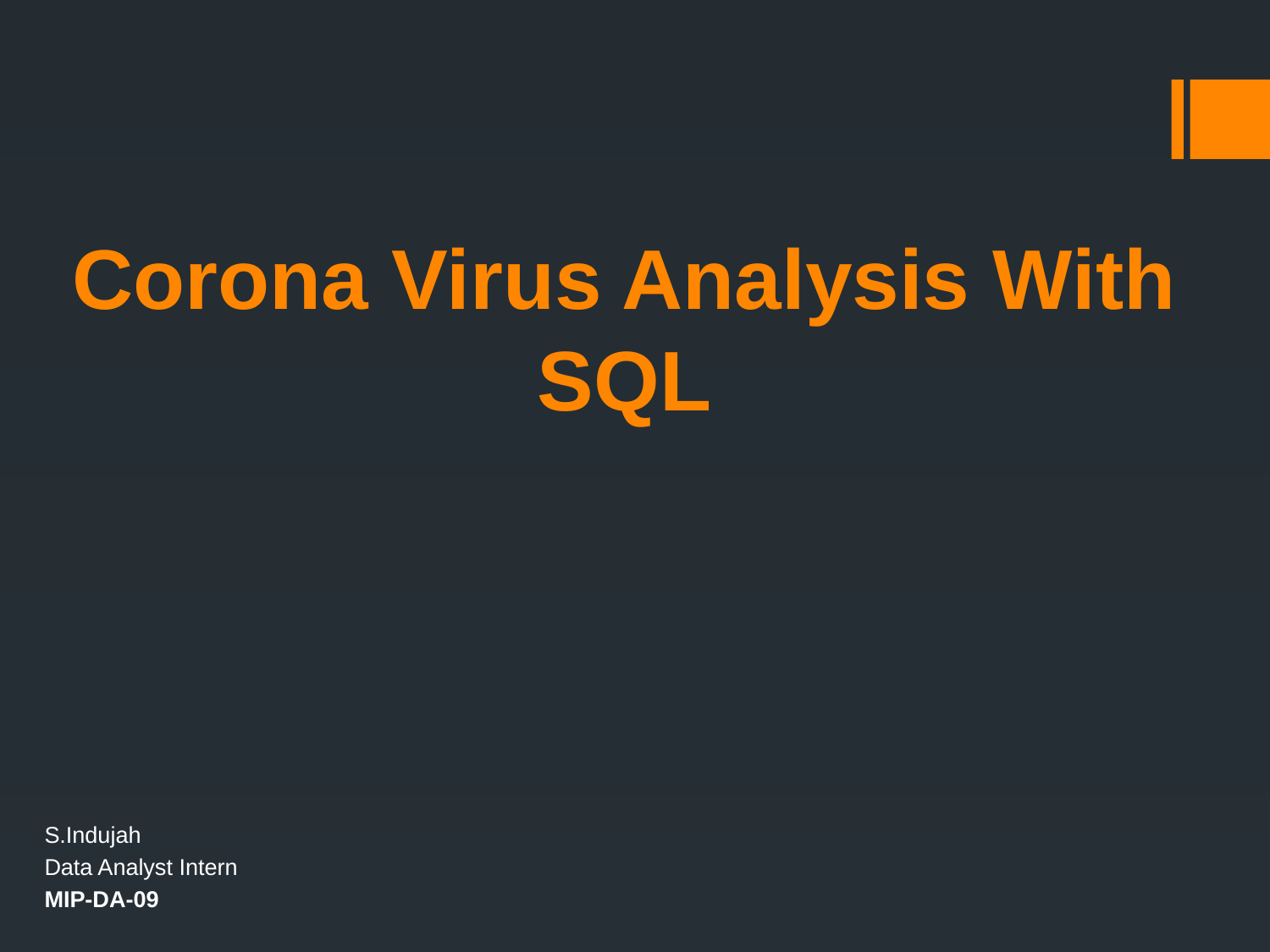

# Corona Virus Analysis With SQL
S.Indujah
Data Analyst Intern
MIP-DA-09